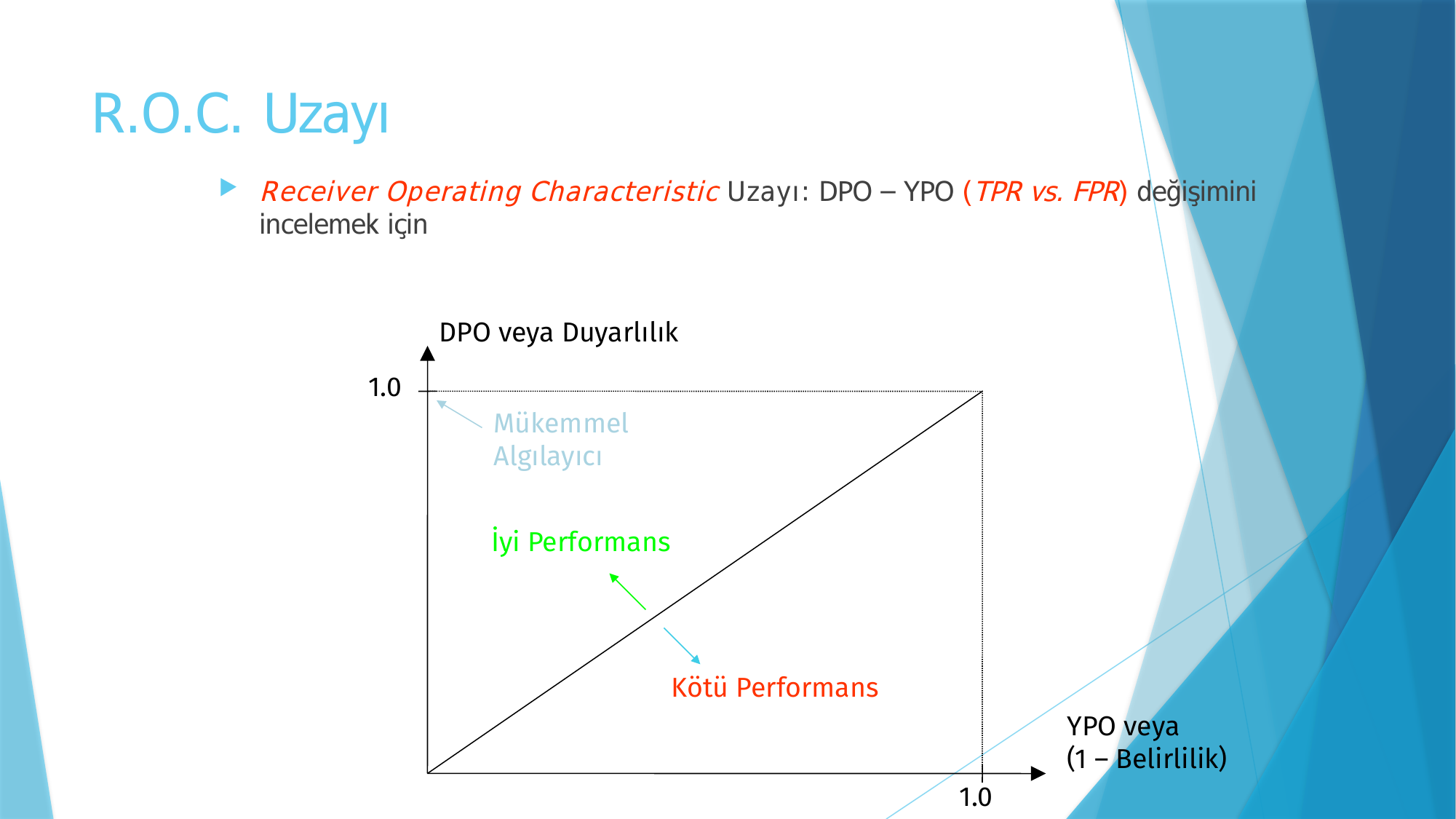

R.O.C. Uzayı
Receiver Operating Characteristic Uzayı: DPO – YPO (TPR vs. FPR) değişimini incelemek için
DPO veya Duyarlılık

1.0

Mükemmel
Algılayıcı
İyi Performans

Kötü Performans
YPO veya
(1 – Belirlilik)

1.0